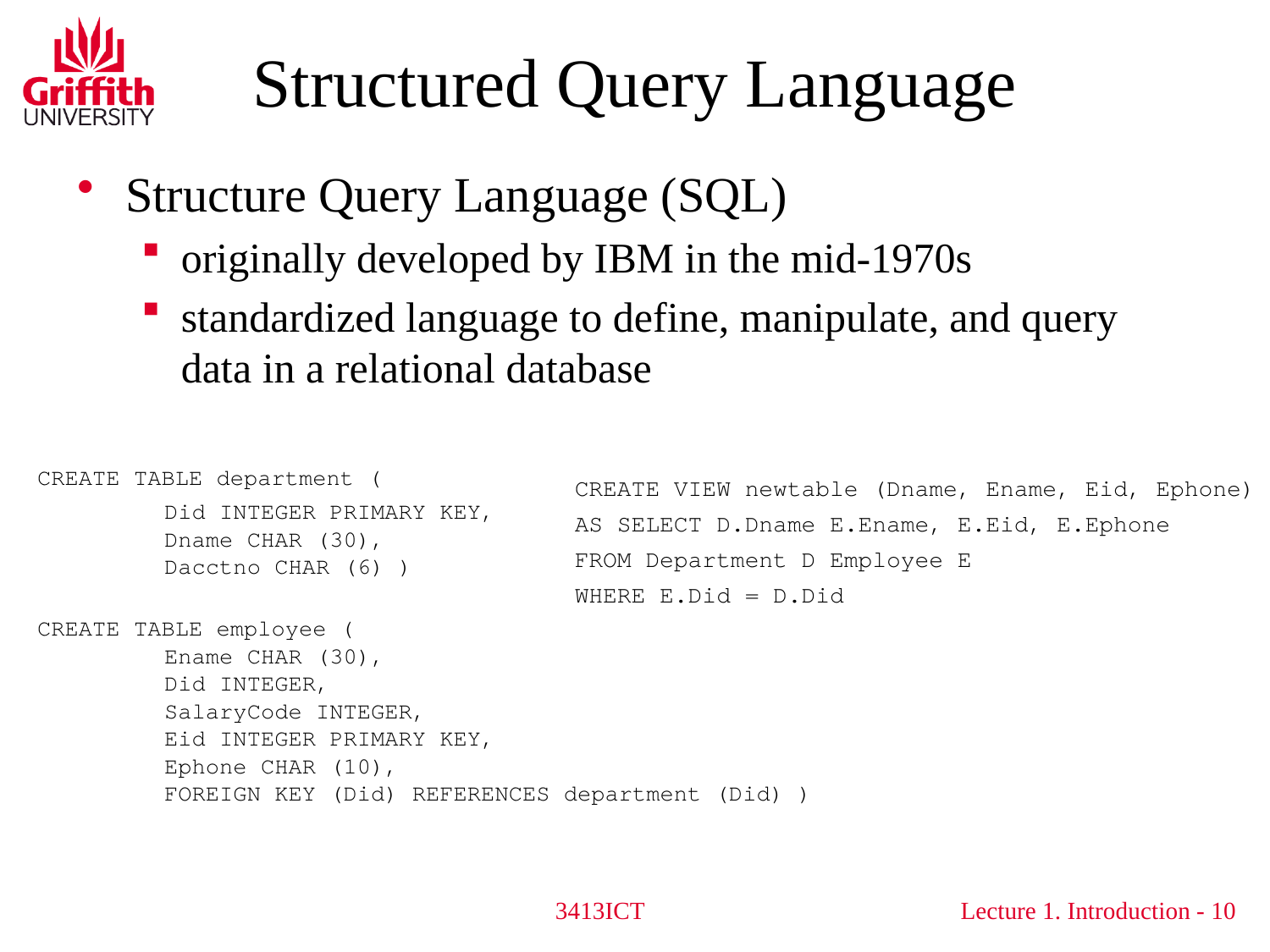

# Structured Query Language
Structure Query Language (SQL)
originally developed by IBM in the mid-1970s
standardized language to define, manipulate, and query data in a relational database

CREATE TABLE department (
	Did INTEGER PRIMARY KEY,
	Dname CHAR (30),
	Dacctno CHAR (6) )
CREATE TABLE employee (
	Ename CHAR (30),
	Did INTEGER,
	SalaryCode INTEGER,
	Eid INTEGER PRIMARY KEY,
	Ephone CHAR (10),
	FOREIGN KEY (Did) REFERENCES department (Did) )
CREATE VIEW newtable (Dname, Ename, Eid, Ephone)
AS SELECT D.Dname E.Ename, E.Eid, E.Ephone
FROM Department D Employee E
WHERE E.Did = D.Did
3413ICT
10